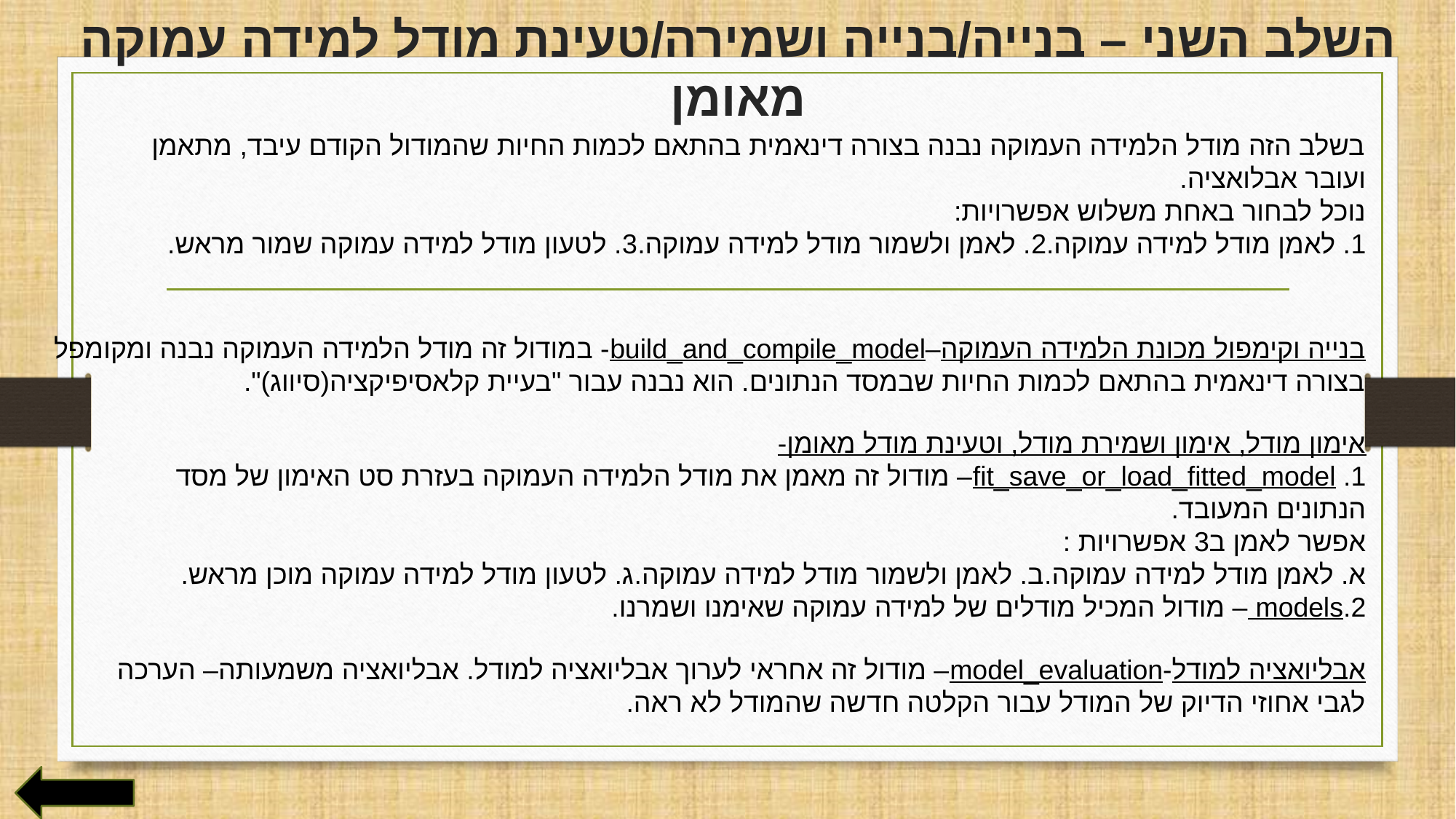

# השלב השני – בנייה/בנייה ושמירה/טעינת מודל למידה עמוקה מאומן
בשלב הזה מודל הלמידה העמוקה נבנה בצורה דינאמית בהתאם לכמות החיות שהמודול הקודם עיבד, מתאמן ועובר אבלואציה.
נוכל לבחור באחת משלוש אפשרויות:
1. לאמן מודל למידה עמוקה.	2. לאמן ולשמור מודל למידה עמוקה.	3. לטעון מודל למידה עמוקה שמור מראש.
בנייה וקימפול מכונת הלמידה העמוקה–build_and_compile_model- במודול זה מודל הלמידה העמוקה נבנה ומקומפל בצורה דינאמית בהתאם לכמות החיות שבמסד הנתונים. הוא נבנה עבור "בעיית קלאסיפיקציה(סיווג)".

אימון מודל, אימון ושמירת מודל, וטעינת מודל מאומן-
1. fit_save_or_load_fitted_model– מודול זה מאמן את מודל הלמידה העמוקה בעזרת סט האימון של מסד הנתונים המעובד.
אפשר לאמן ב3 אפשרויות :
א. לאמן מודל למידה עמוקה.	ב. לאמן ולשמור מודל למידה עמוקה.	ג. לטעון מודל למידה עמוקה מוכן מראש.
2.models – מודול המכיל מודלים של למידה עמוקה שאימנו ושמרנו.
אבליואציה למודל-model_evaluation– מודול זה אחראי לערוך אבליואציה למודל. אבליואציה משמעותה– הערכה לגבי אחוזי הדיוק של המודל עבור הקלטה חדשה שהמודל לא ראה.